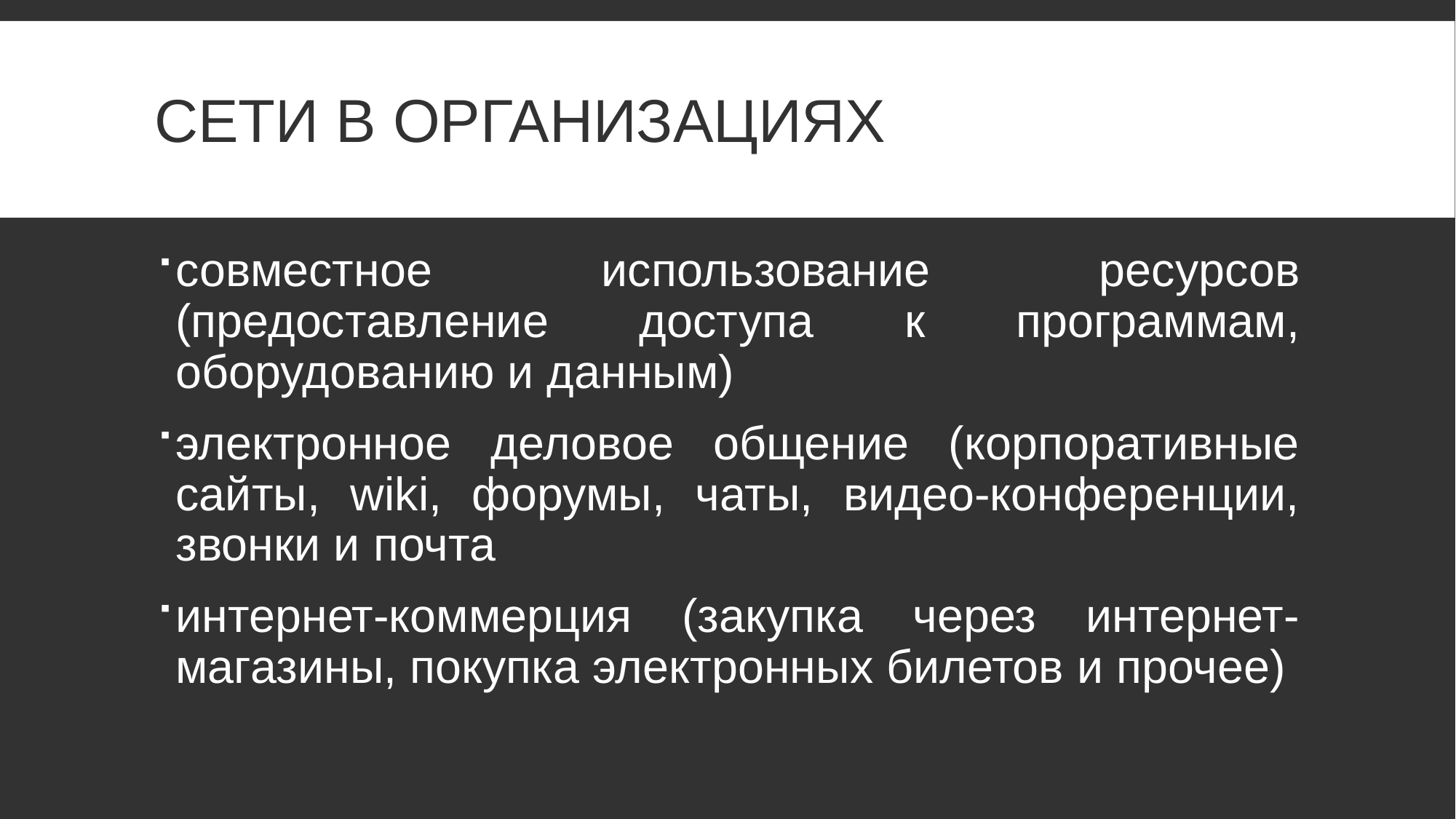

# Сети в организациях
совместное использование ресурсов (предоставление доступа к программам, оборудованию и данным)
электронное деловое общение (корпоративные сайты, wiki, форумы, чаты, видео-конференции, звонки и почта
интернет-коммерция (закупка через интернет-магазины, покупка электронных билетов и прочее)